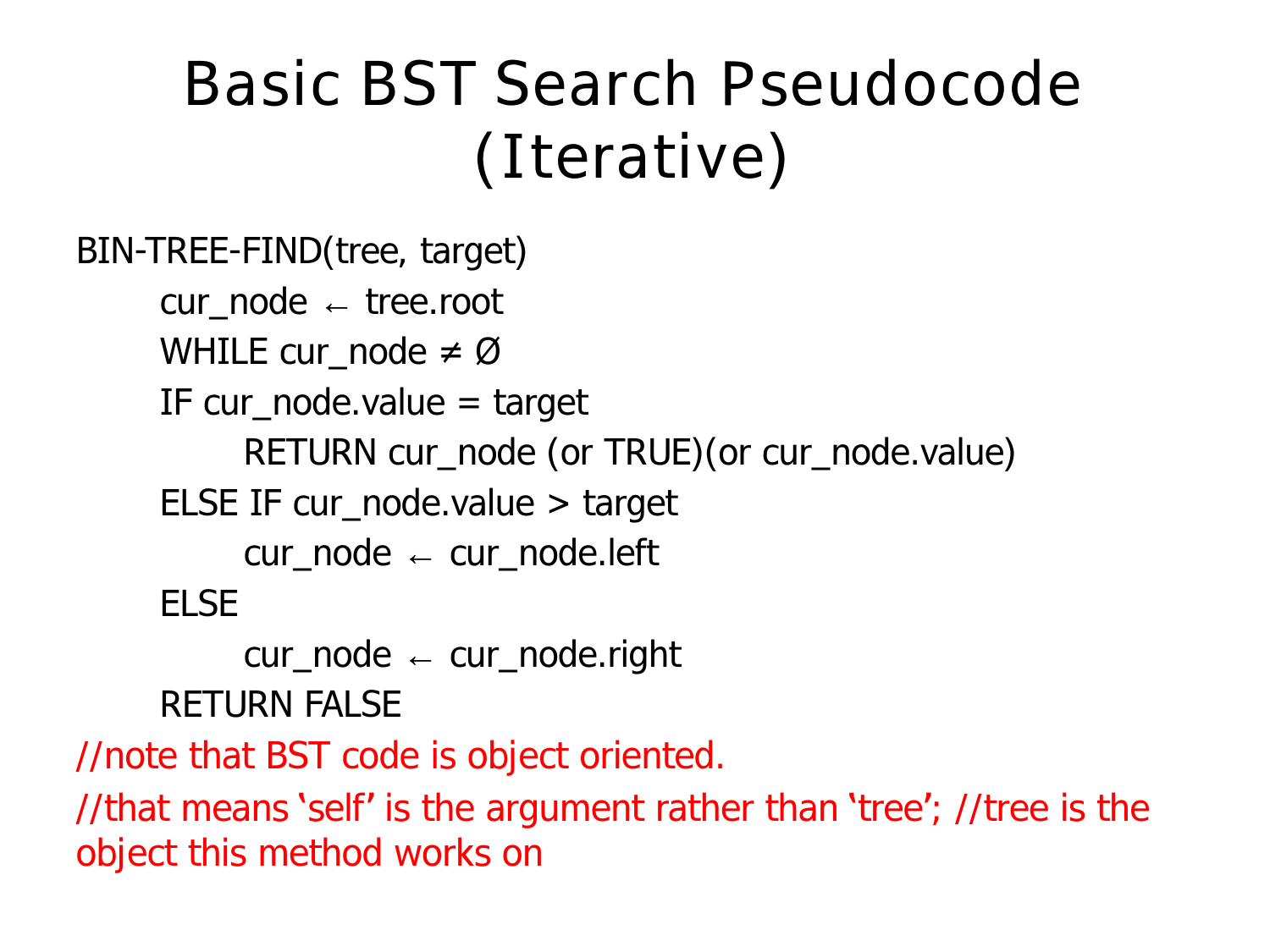

# Basic BST Search Pseudocode (Iterative)
BIN-TREE-FIND(tree, target)
	cur_node ← tree.root
	WHILE cur_node ≠ Ø
    		IF cur_node.value = target
        		RETURN cur_node (or TRUE)(or cur_node.value)
    		ELSE IF cur_node.value > target
        		cur_node ← cur_node.left
    		ELSE
        		cur_node ← cur_node.right
	RETURN FALSE
//note that BST code is object oriented.
//that means ‘self’ is the argument rather than ‘tree’; //tree is the object this method works on